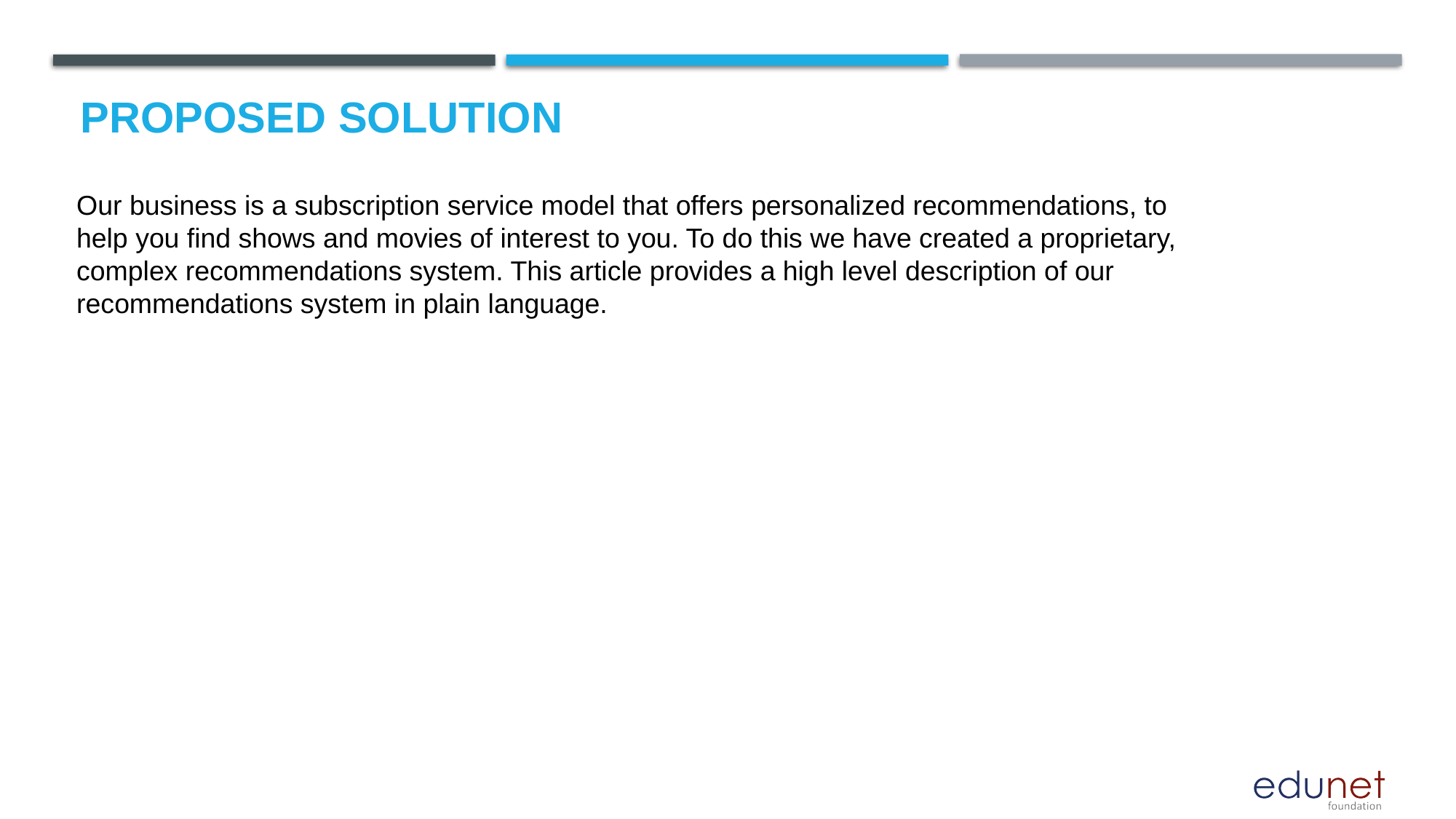

# Proposed Solution

Our business is a subscription service model that offers personalized recommendations, to help you find shows and movies of interest to you. To do this we have created a proprietary, complex recommendations system. This article provides a high level description of our recommendations system in plain language.